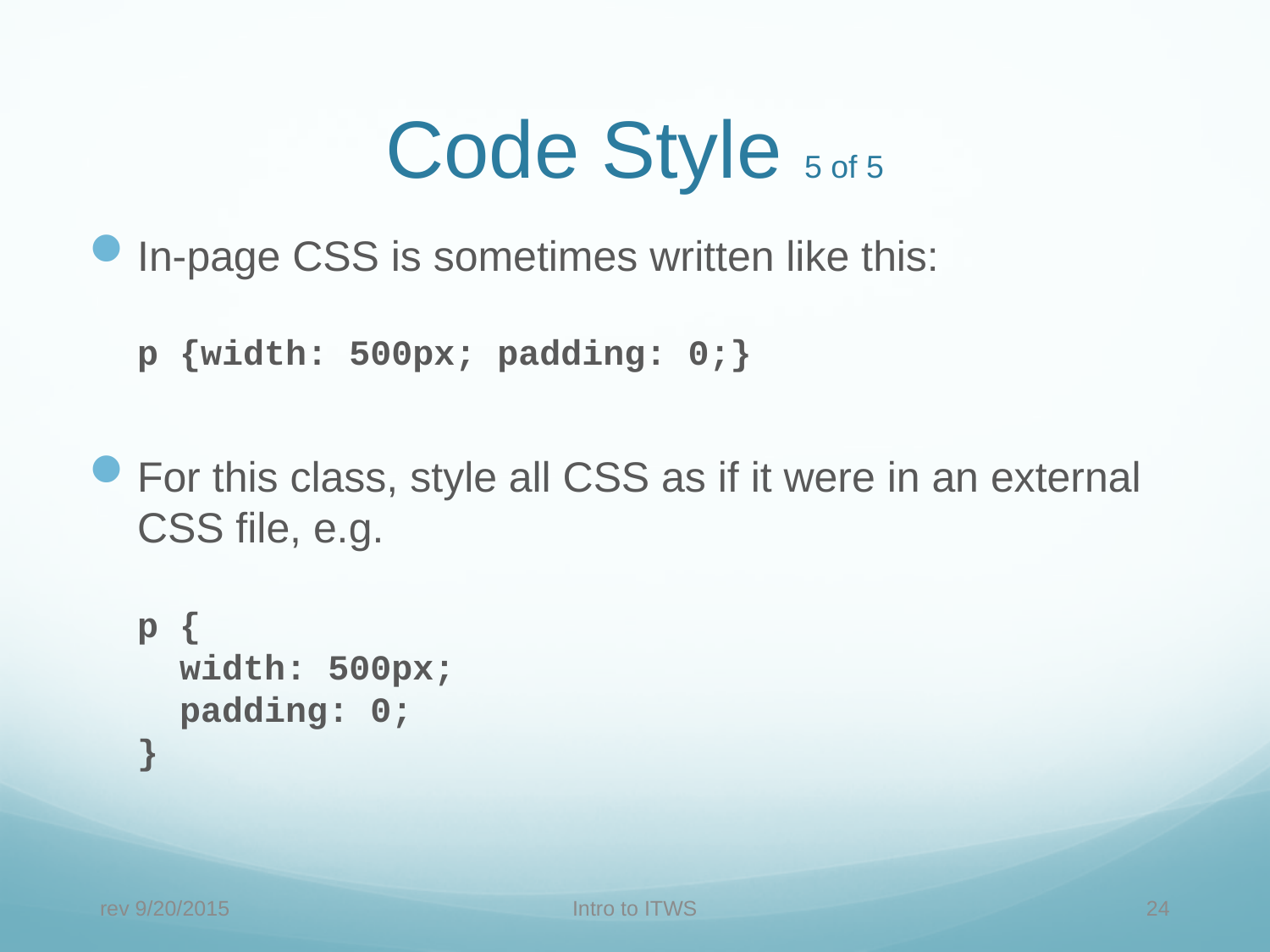

# Code Style 5 of 5
In-page CSS is sometimes written like this:
p {width: 500px; padding: 0;}
For this class, style all CSS as if it were in an external CSS file, e.g.
p {
  width: 500px;
  padding: 0;
}
rev 9/20/2015
Intro to ITWS
24